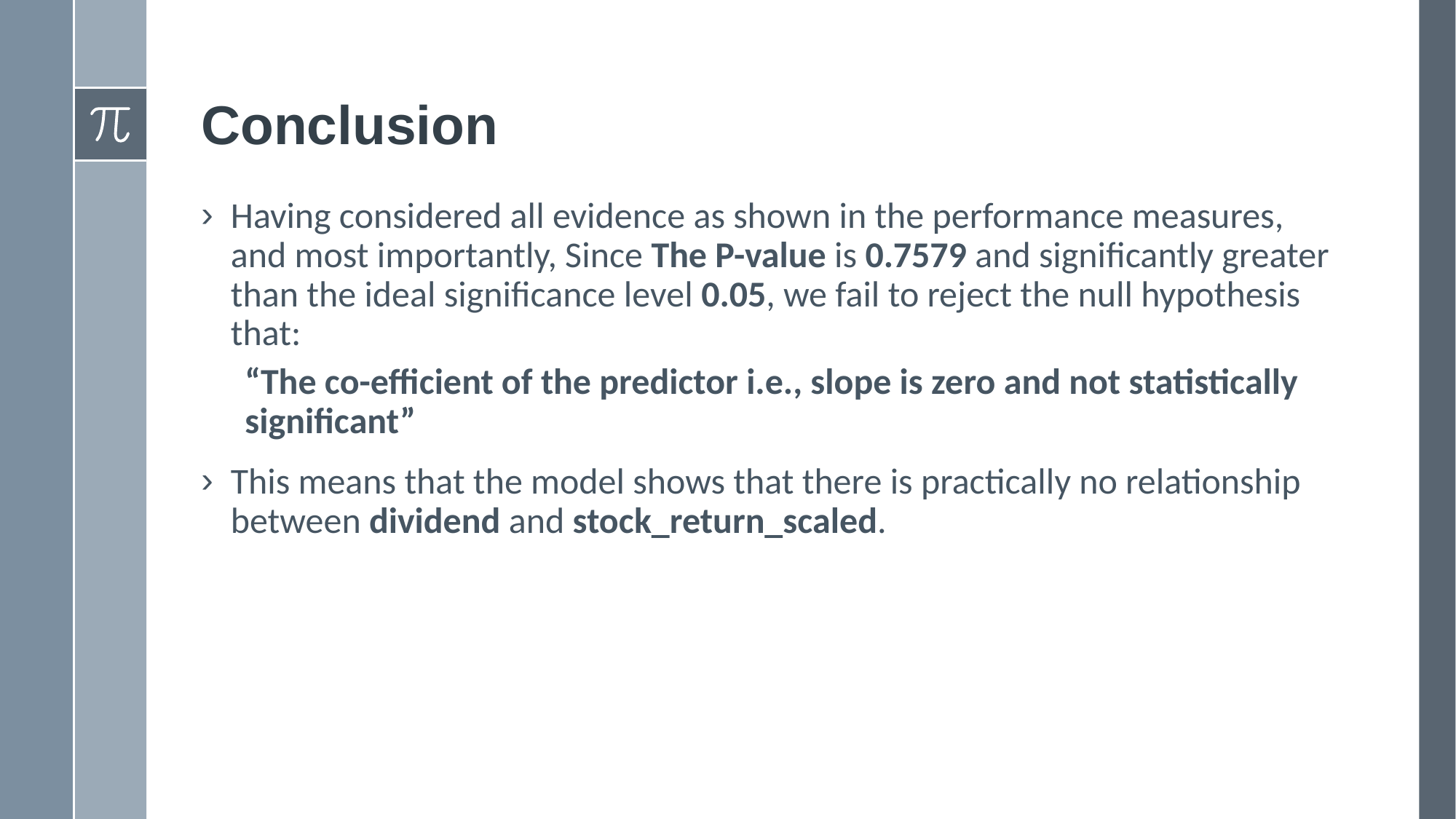

# Conclusion
Having considered all evidence as shown in the performance measures, and most importantly, Since The P-value is 0.7579 and significantly greater than the ideal significance level 0.05, we fail to reject the null hypothesis that:
“The co-efficient of the predictor i.e., slope is zero and not statistically significant”
This means that the model shows that there is practically no relationship between dividend and stock_return_scaled.